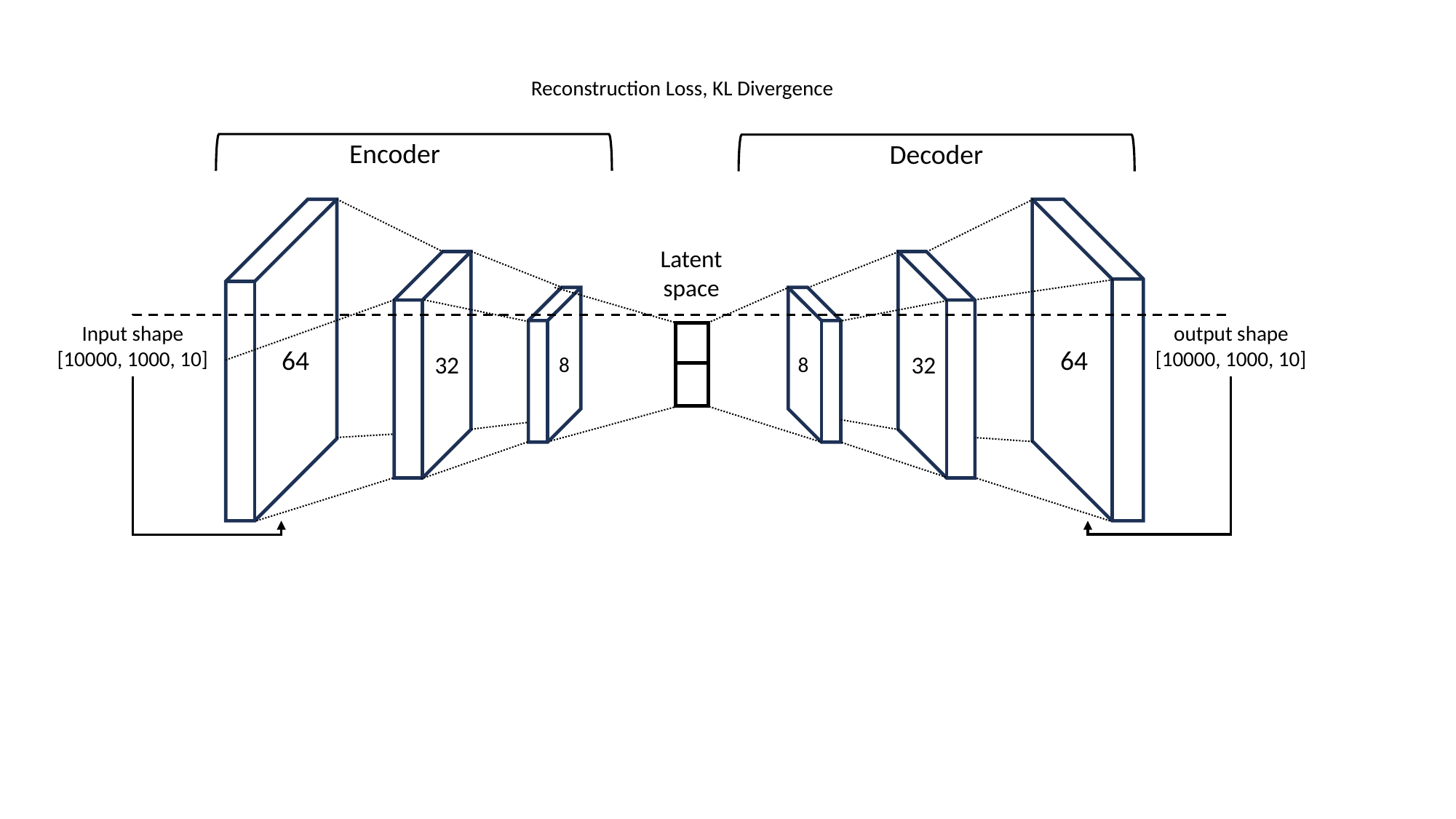

Reconstruction Loss, KL Divergence
Encoder
Decoder

Latent
space

Input shape
[10000, 1000, 10]
output shape
[10000, 1000, 10]

64
64
32
32
8
8